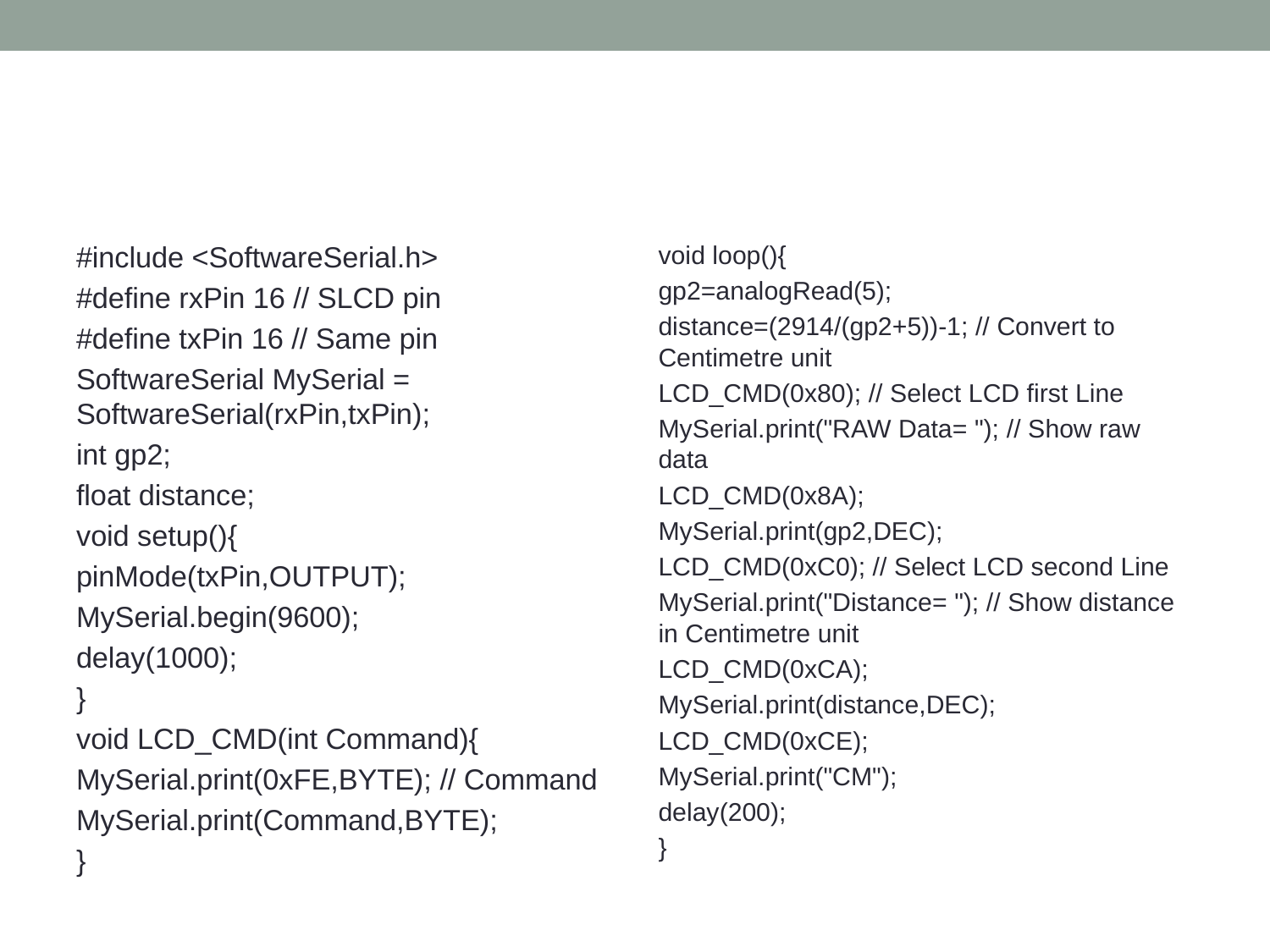

#
#include <SoftwareSerial.h>
#define rxPin 16 // SLCD pin
#define txPin 16 // Same pin
SoftwareSerial MySerial = SoftwareSerial(rxPin,txPin);
int gp2;
float distance;
void setup(){
pinMode(txPin,OUTPUT);
MySerial.begin(9600);
delay(1000);
}
void LCD_CMD(int Command){
MySerial.print(0xFE,BYTE); // Command
MySerial.print(Command,BYTE);
}
void loop(){
gp2=analogRead(5);
distance=(2914/(gp2+5))-1; // Convert to Centimetre unit
LCD_CMD(0x80); // Select LCD first Line
MySerial.print("RAW Data= "); // Show raw data
LCD_CMD(0x8A);
MySerial.print(gp2,DEC);
LCD_CMD(0xC0); // Select LCD second Line
MySerial.print("Distance= "); // Show distance in Centimetre unit
LCD_CMD(0xCA);
MySerial.print(distance,DEC);
LCD_CMD(0xCE);
MySerial.print("CM");
delay(200);
}